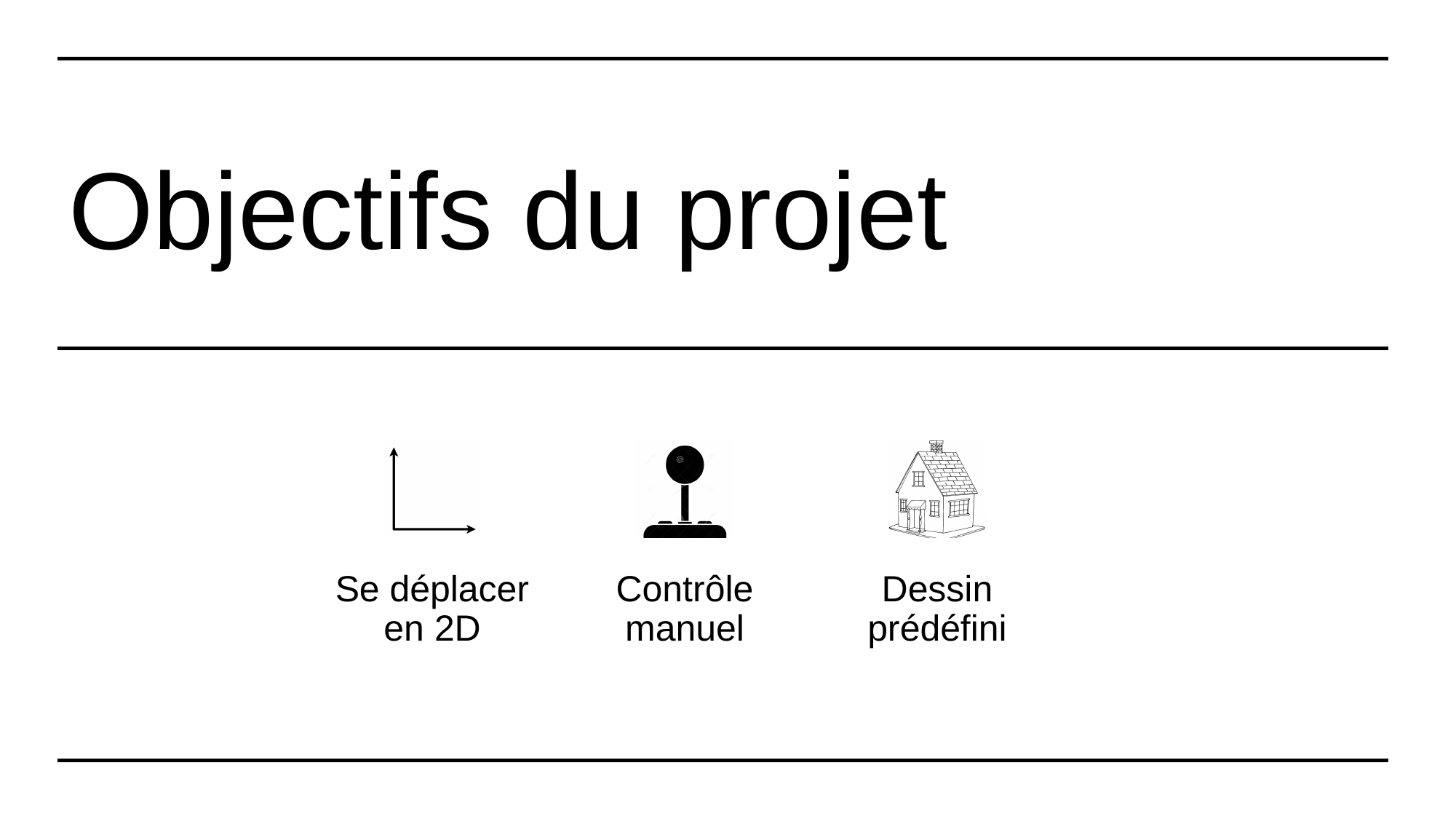

# Objectifs du projet
Se déplacer en 2D
Contrôle manuel
Dessin prédéfini